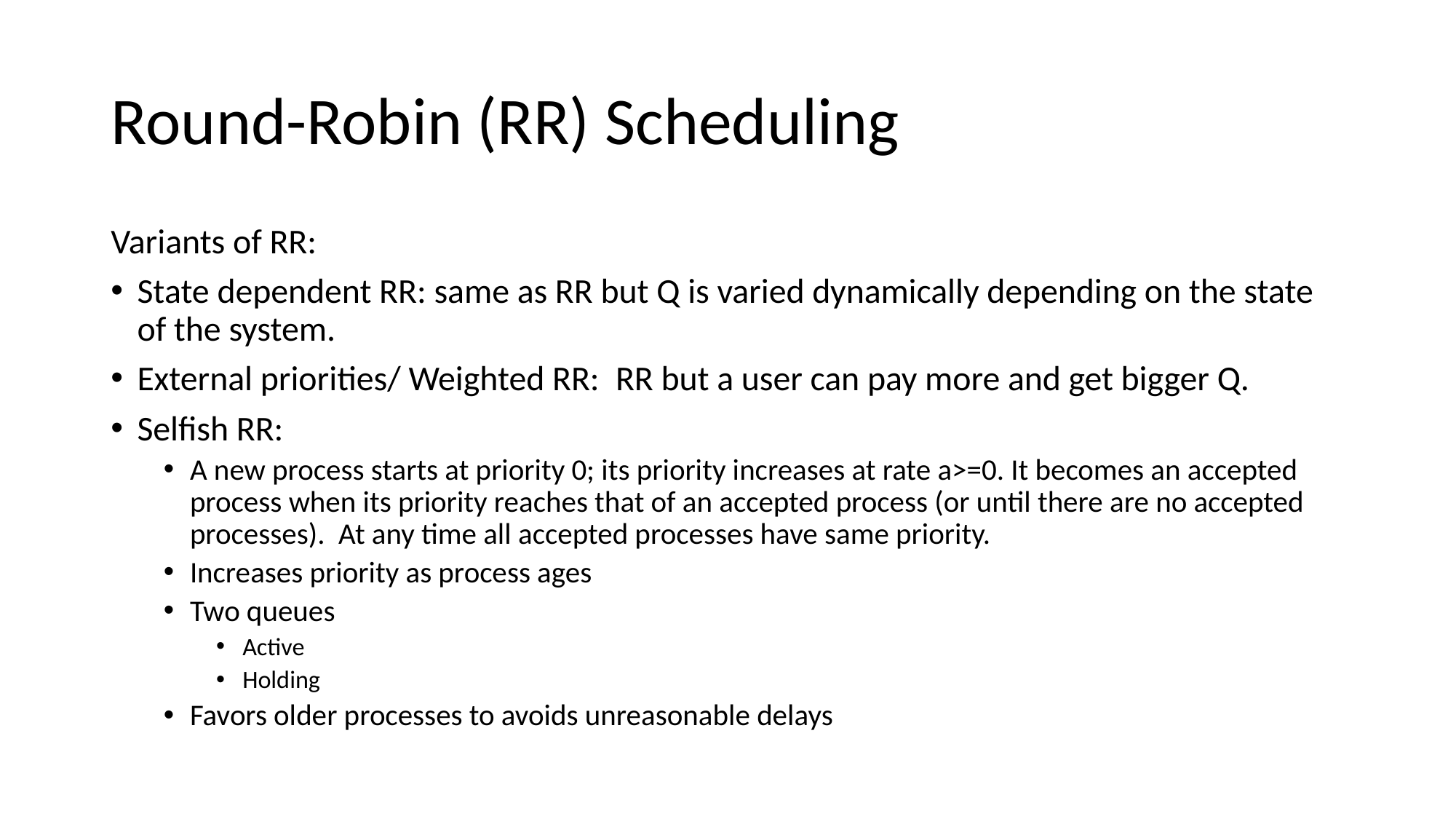

# Round-Robin (RR) Scheduling
Variants of RR:
State dependent RR: same as RR but Q is varied dynamically depending on the state of the system.
External priorities/ Weighted RR:  RR but a user can pay more and get bigger Q.
Selfish RR:
A new process starts at priority 0; its priority increases at rate a>=0. It becomes an accepted process when its priority reaches that of an accepted process (or until there are no accepted processes).  At any time all accepted processes have same priority.
Increases priority as process ages
Two queues
Active
Holding
Favors older processes to avoids unreasonable delays